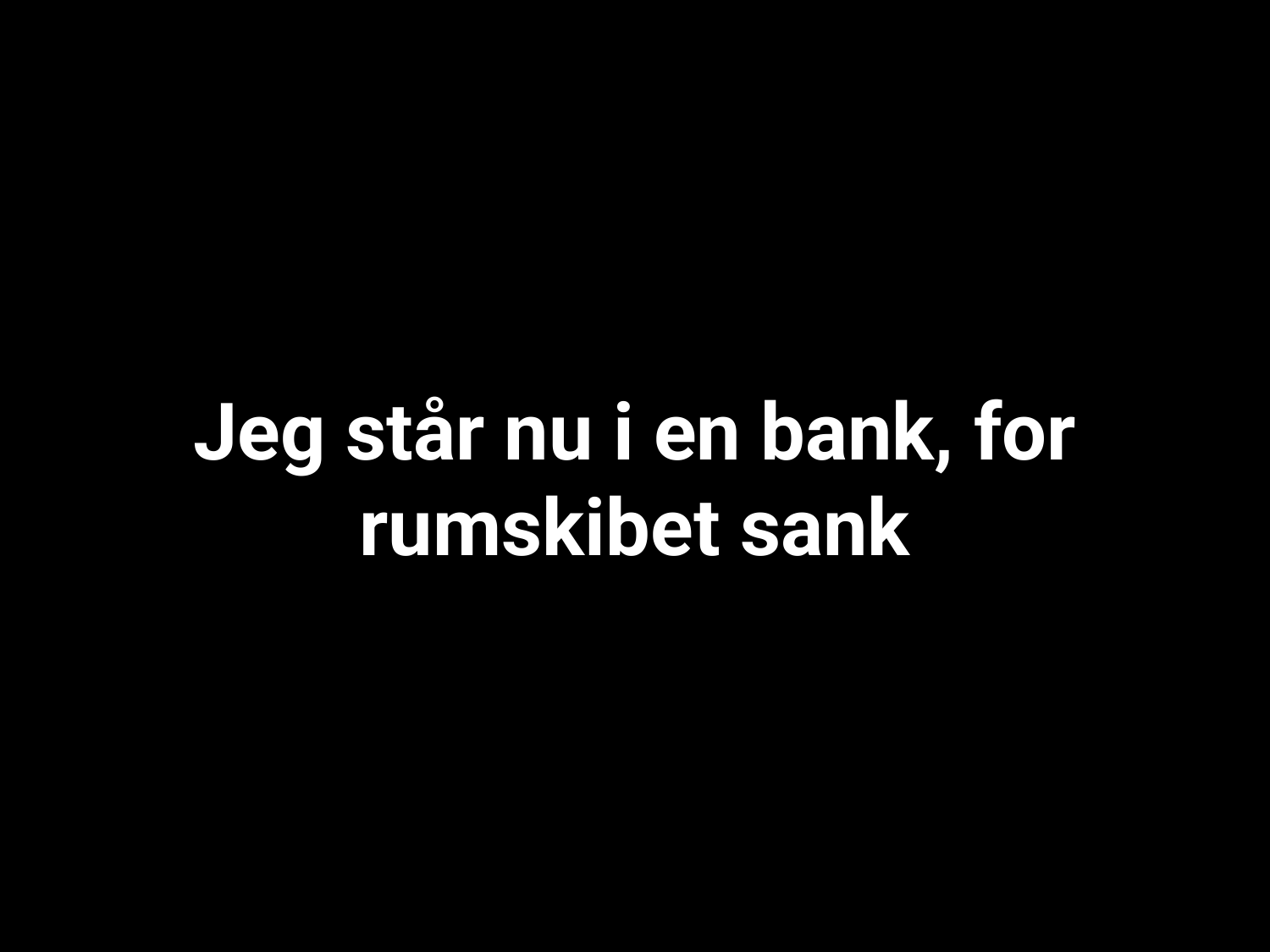

# Jeg står nu i en bank, for rumskibet sank